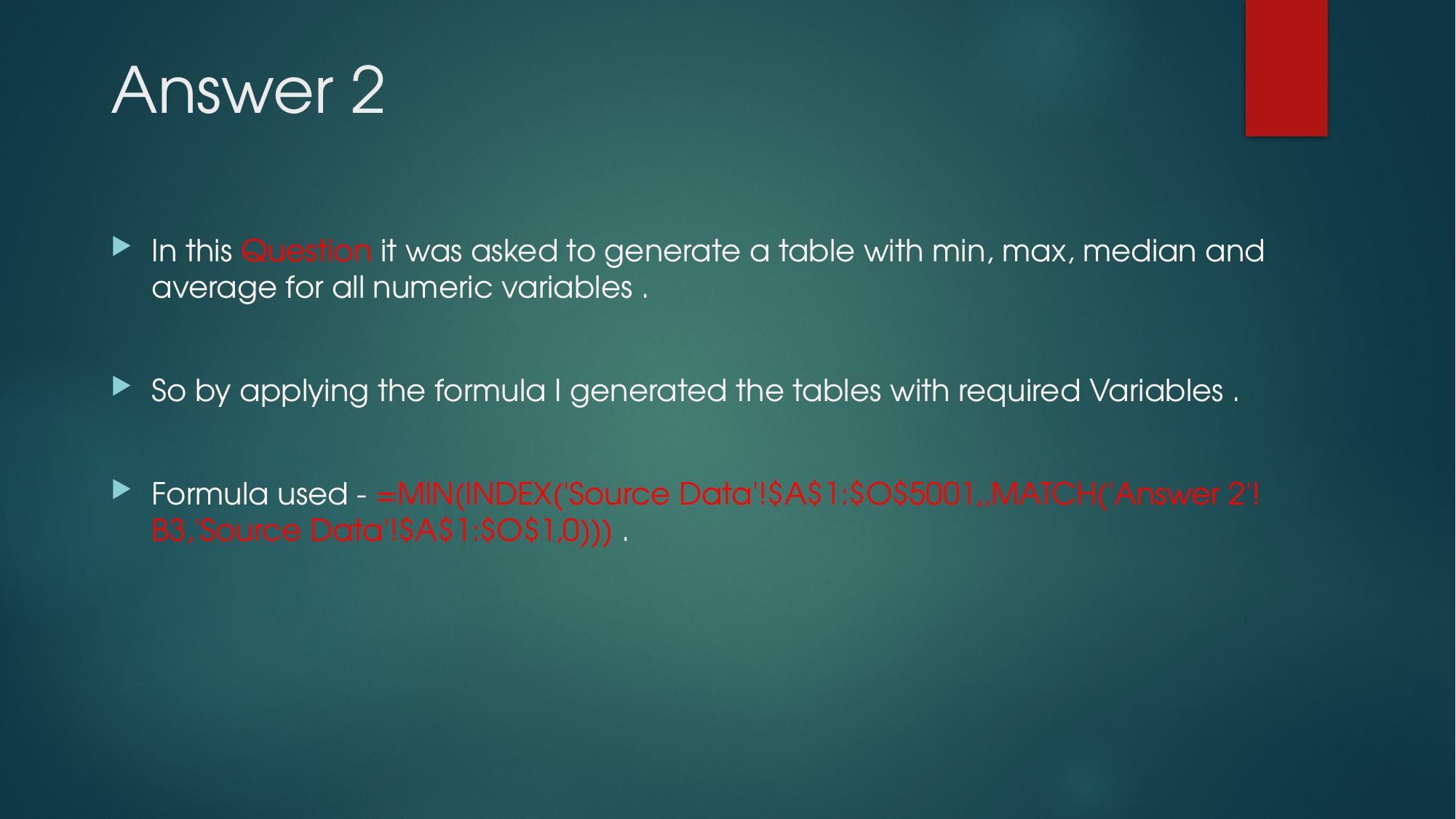

# Answer 2

In this Question it was asked to generate a table with min, max, median and average for all numeric variables .

So by applying the formula I generated the tables with required Variables .

Formula used - =MIN(INDEX('Source Data'!$A$1:$O$5001,,MATCH('Answer 2'!B3,'Source Data'!$A$1:$O$1,0))) .